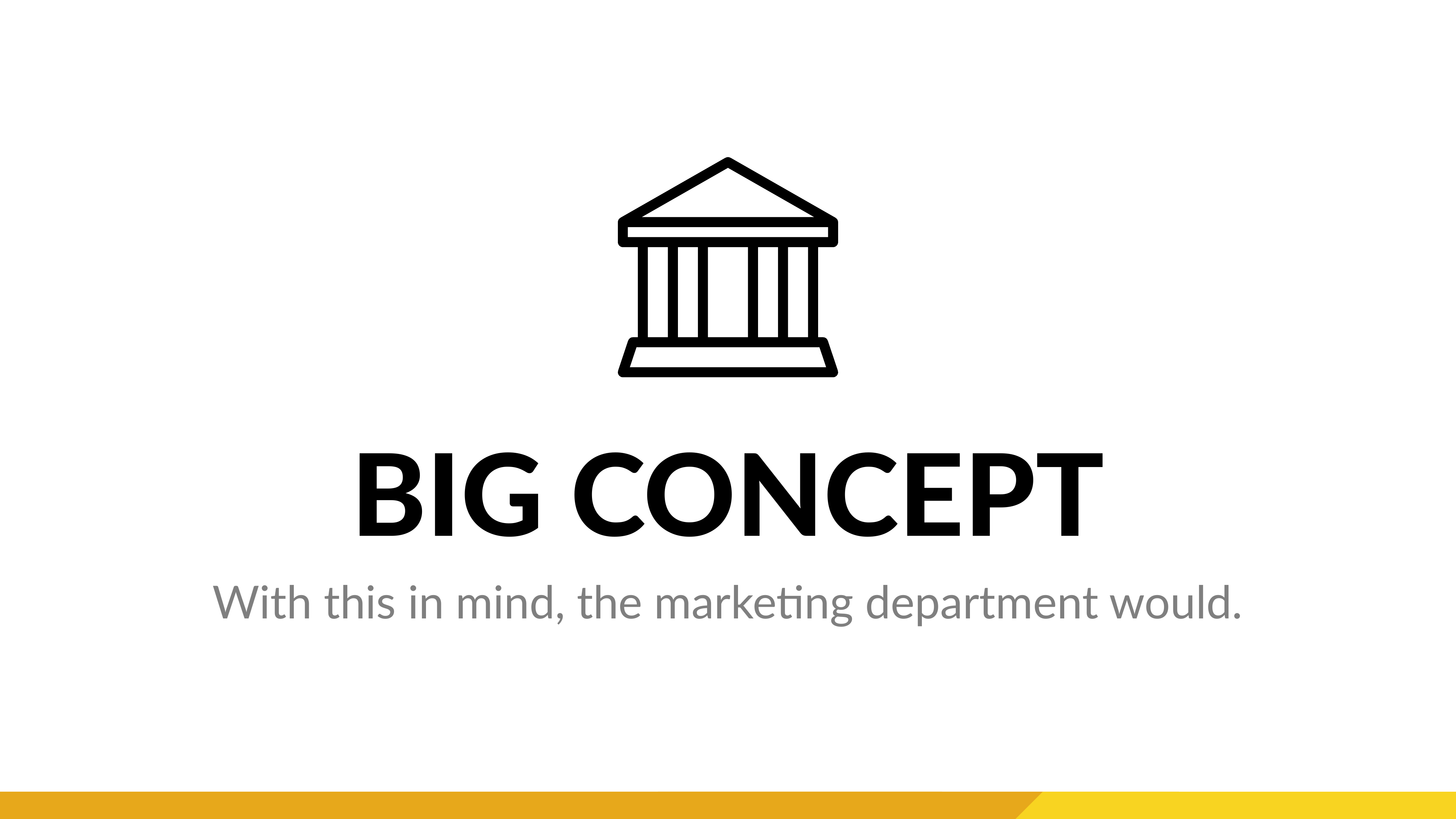

BIG CONCEPT
With this in mind, the marketing department would.